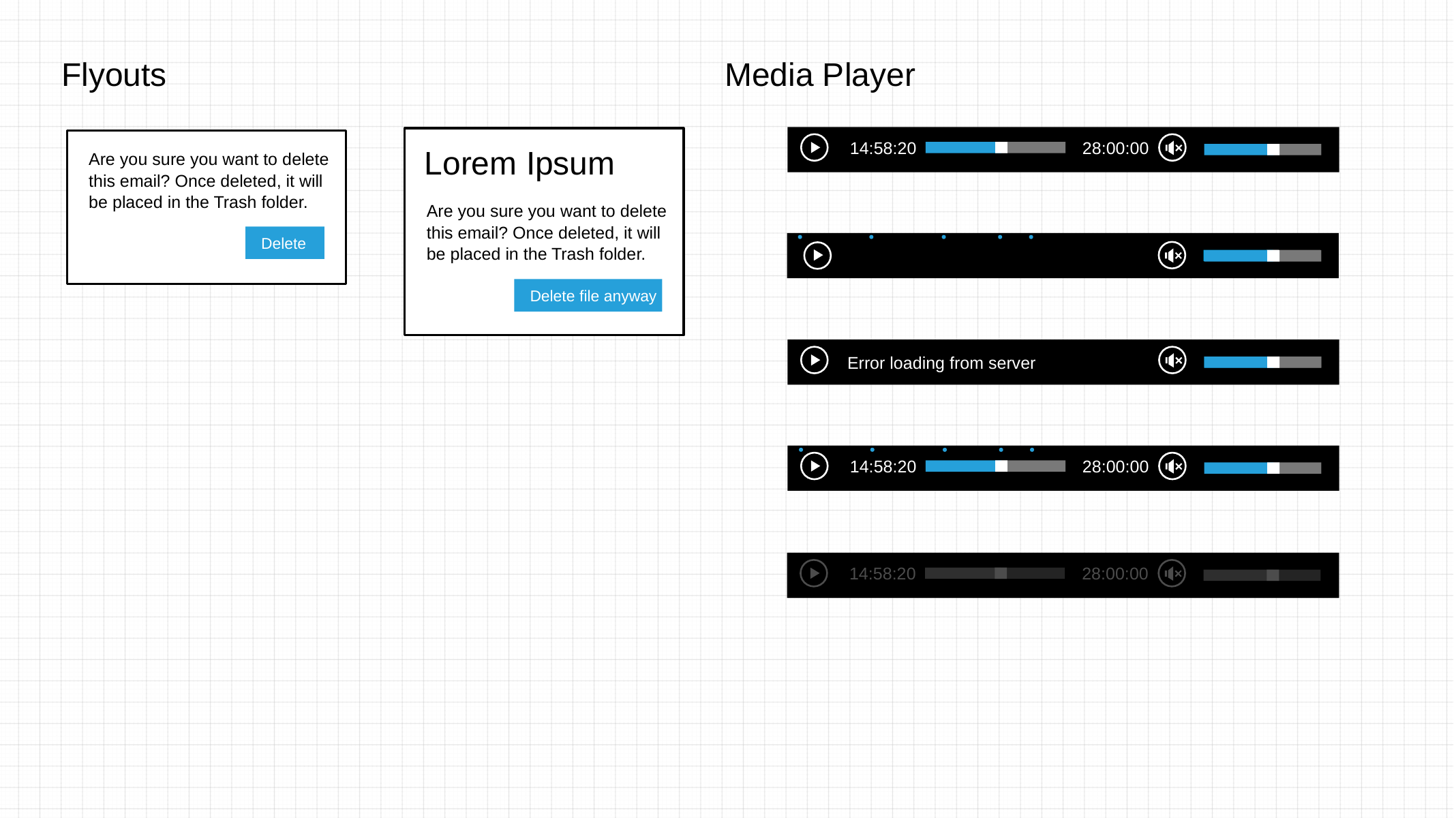

Flyouts
Media Player

14:58:20
28:00:00

Lorem Ipsum
Are you sure you want to delete this email? Once deleted, it will be placed in the Trash folder.

Delete file anyway

Are you sure you want to delete this email? Once deleted, it will be placed in the Trash folder.

Delete
Delete

Error loading from server

14:58:20
28:00:00

14:58:20
28:00:00